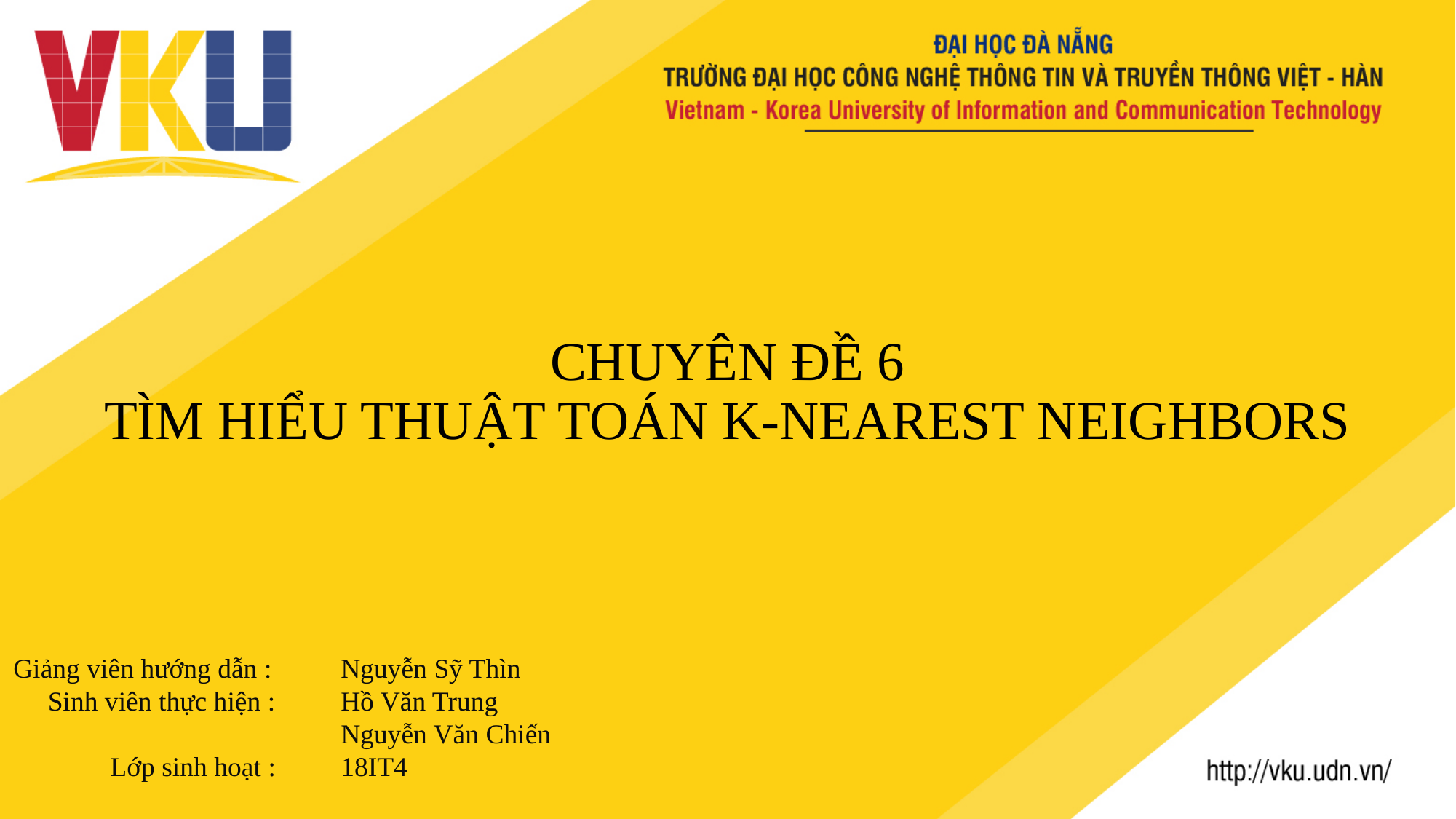

# CHUYÊN ĐỀ 6 TÌM HIỂU THUẬT TOÁN K-NEAREST NEIGHBORS
Giảng viên hướng dẫn :	Nguyễn Sỹ Thìn
     Sinh viên thực hiện :	Hồ Văn Trung
			Nguyễn Văn Chiến
              Lớp sinh hoạt : 	18IT4